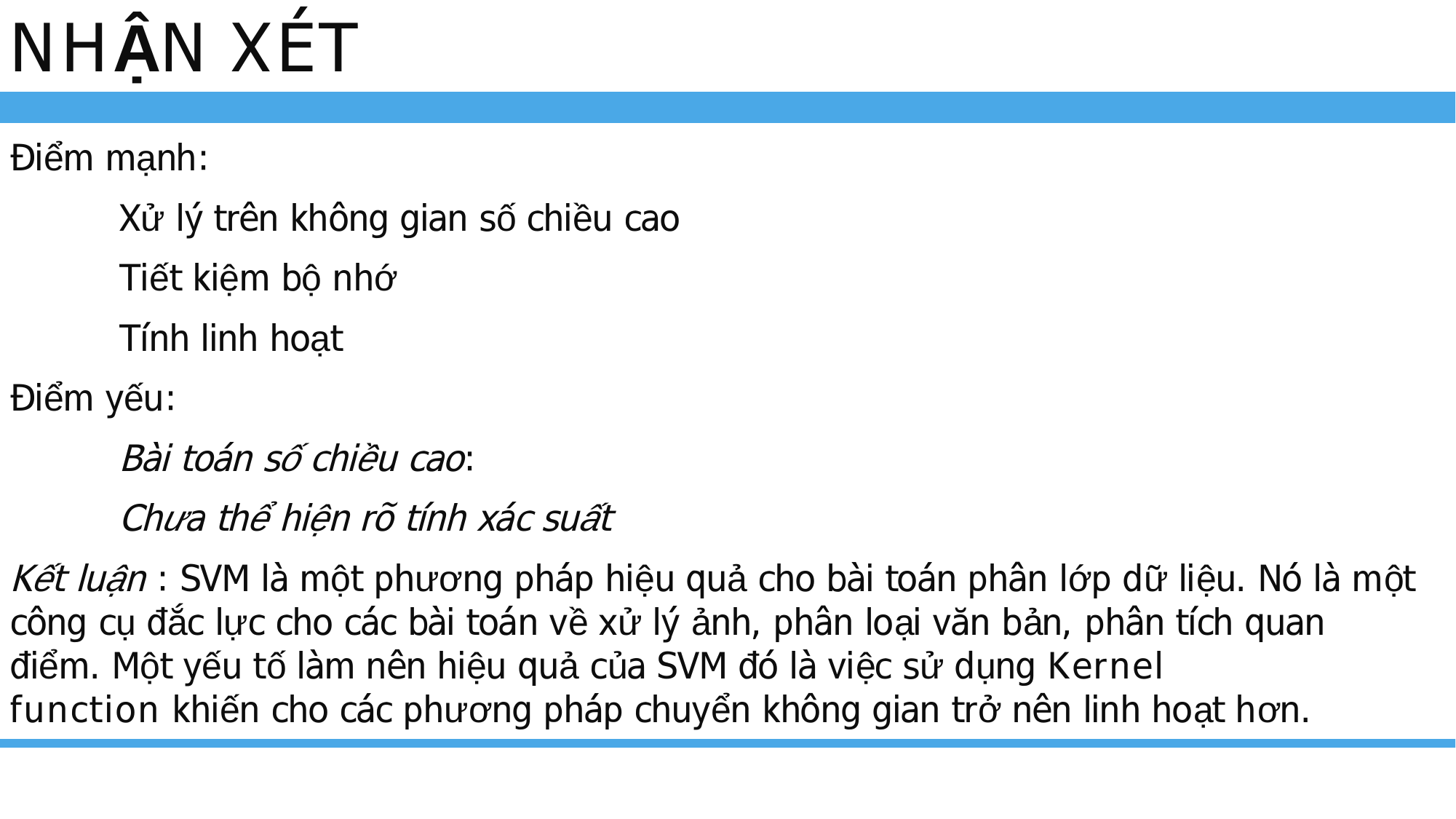

NHẬN XÉT
Điểm mạnh:
	Xử lý trên không gian số chiều cao
	Tiết kiệm bộ nhớ
	Tính linh hoạt
Điểm yếu:
	Bài toán số chiều cao:
	Chưa thể hiện rõ tính xác suất
Kết luận : SVM là một phương pháp hiệu quả cho bài toán phân lớp dữ liệu. Nó là một công cụ đắc lực cho các bài toán về xử lý ảnh, phân loại văn bản, phân tích quan điểm. Một yếu tố làm nên hiệu quả của SVM đó là việc sử dụng Kernel function khiến cho các phương pháp chuyển không gian trở nên linh hoạt hơn.